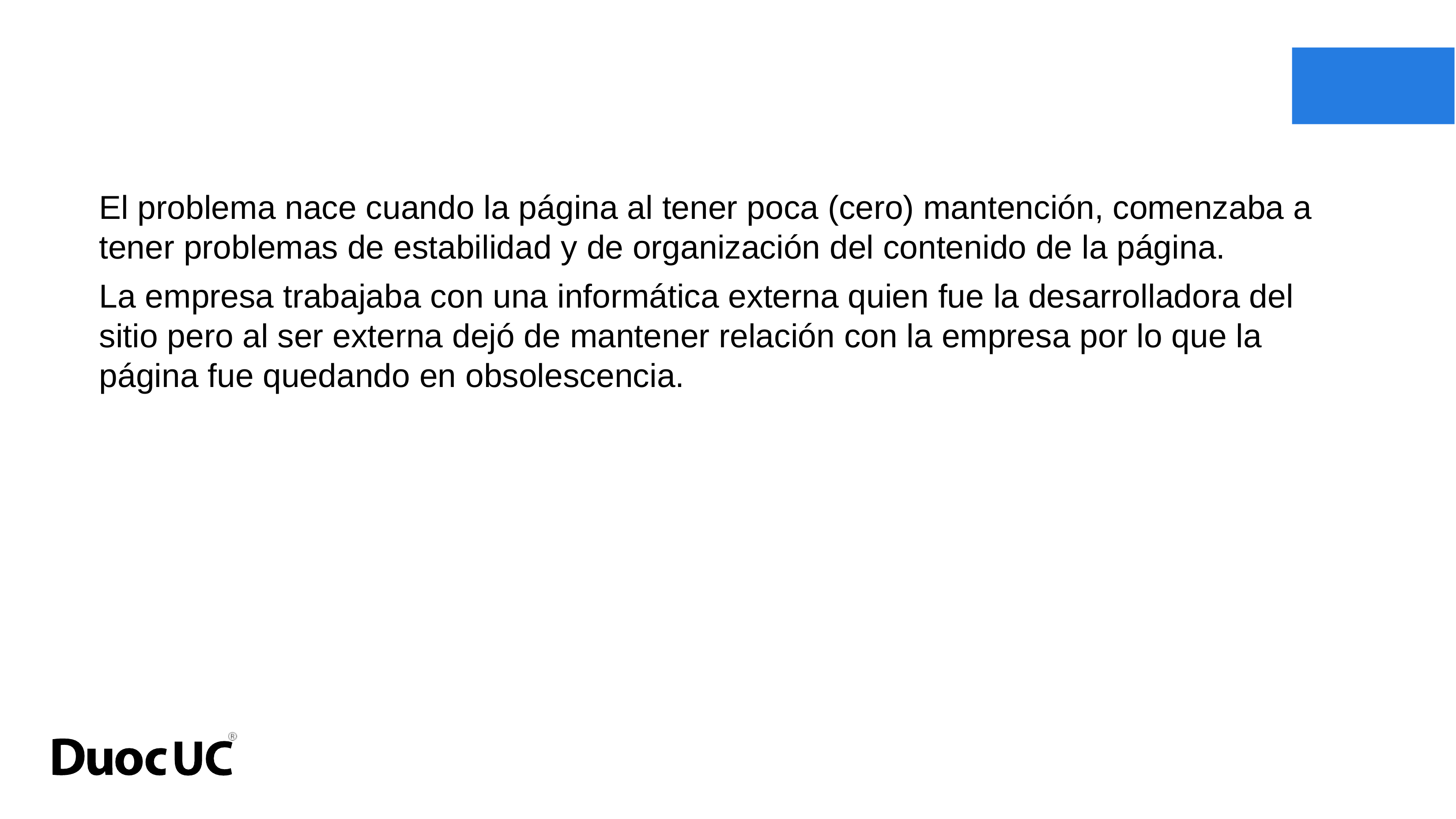

El problema nace cuando la página al tener poca (cero) mantención, comenzaba a tener problemas de estabilidad y de organización del contenido de la página.
La empresa trabajaba con una informática externa quien fue la desarrolladora del sitio pero al ser externa dejó de mantener relación con la empresa por lo que la página fue quedando en obsolescencia.